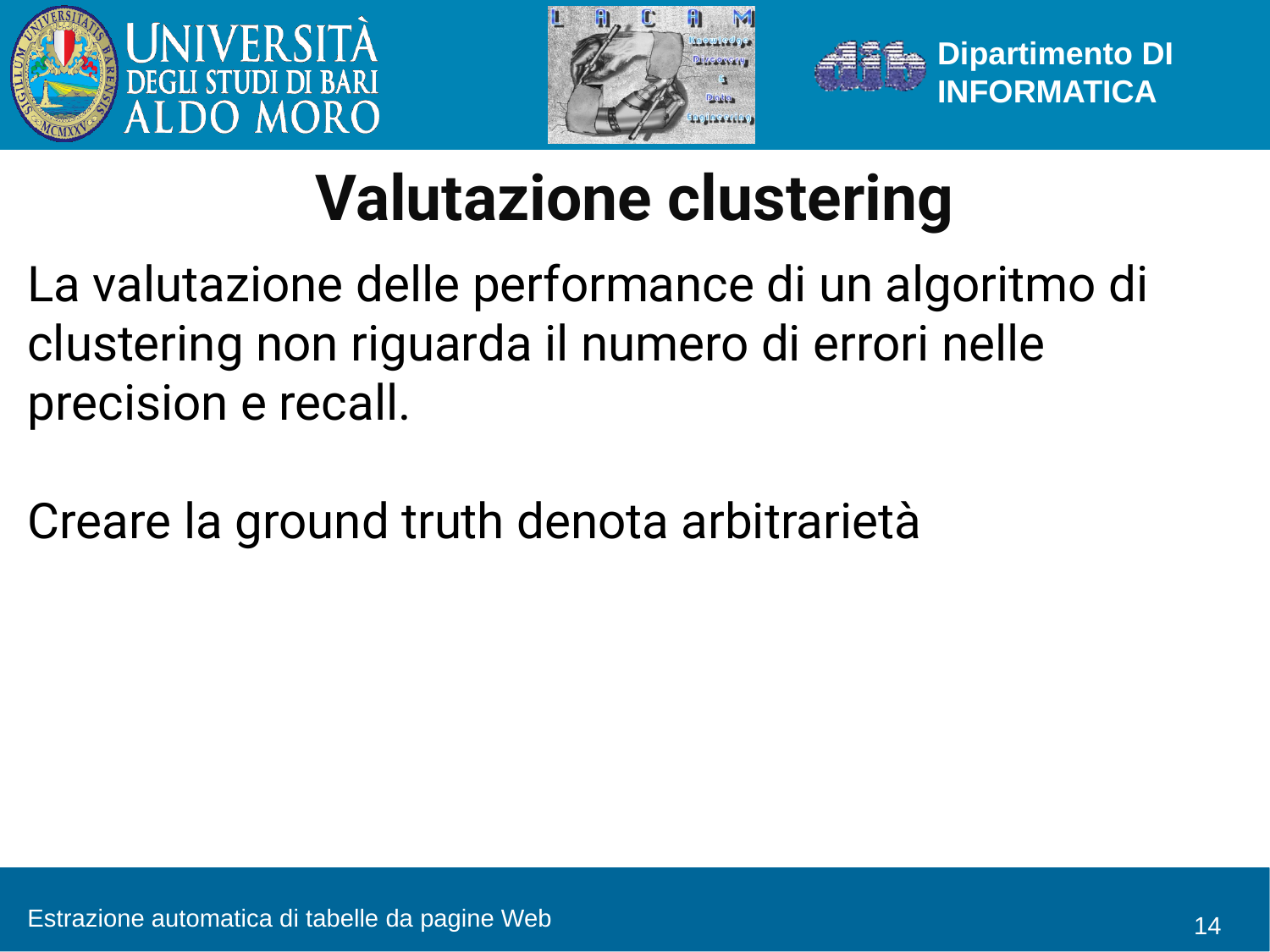

Valutazione clustering

La valutazione delle performance di un algoritmo di clustering non riguarda il numero di errori nelle precision e recall.

Creare la ground truth denota arbitrarietà

Estrazione automatica di tabelle da pagine Web
14